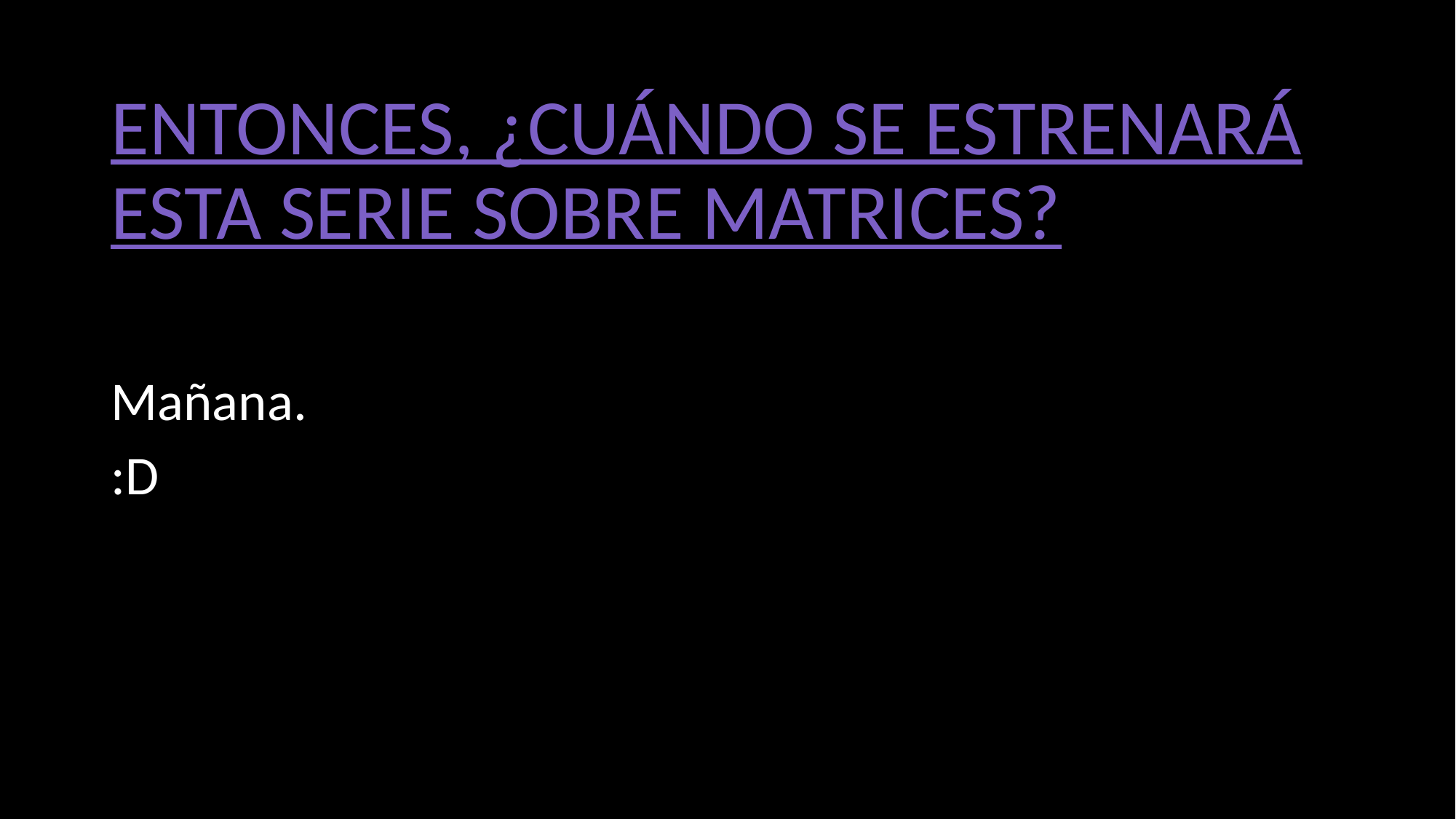

# ENTONCES, ¿CUÁNDO SE ESTRENARÁ ESTA SERIE SOBRE MATRICES?
Mañana.
:D